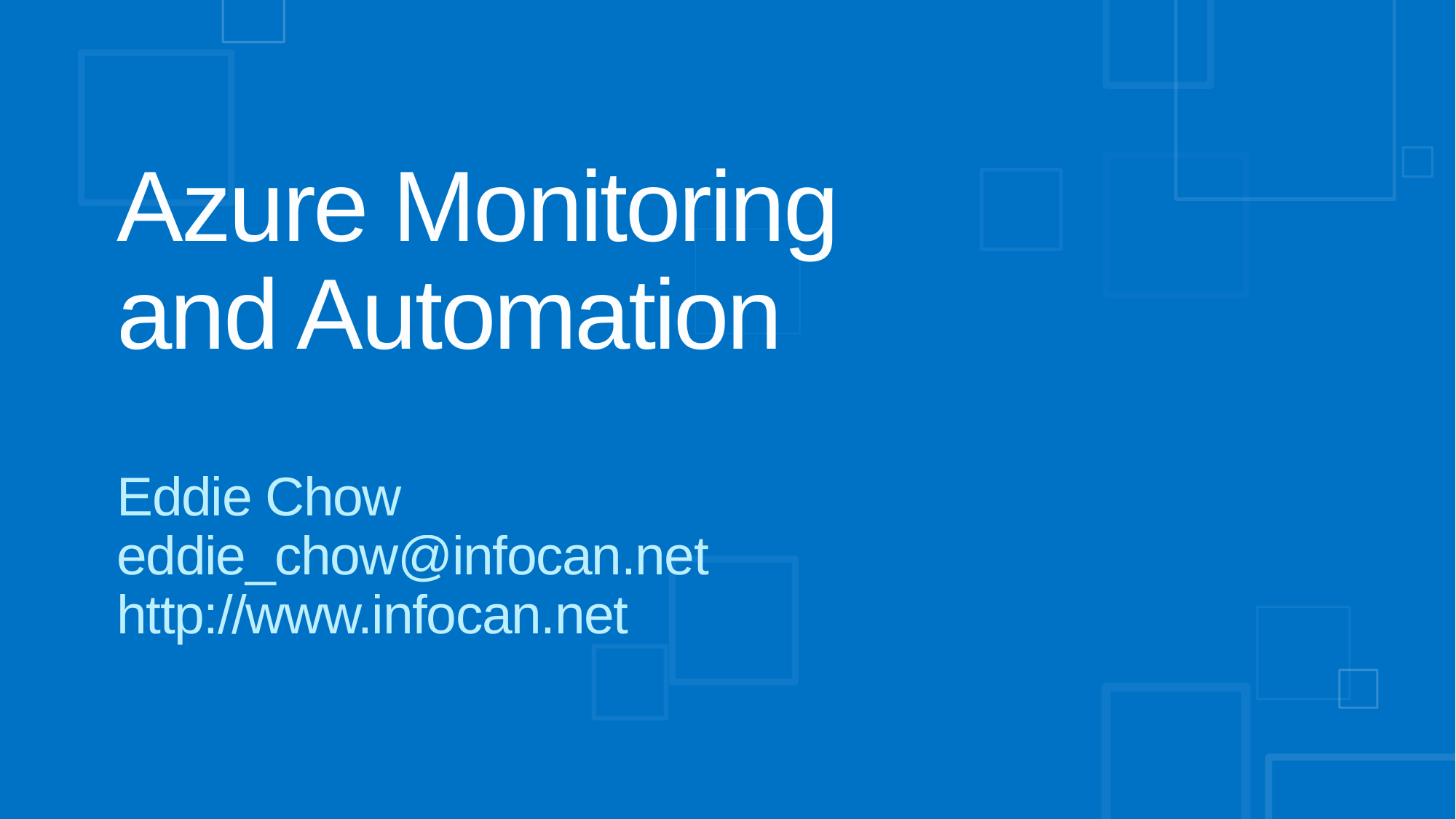

# Azure Monitoring and Automation
Eddie Chow
eddie_chow@infocan.net
http://www.infocan.net